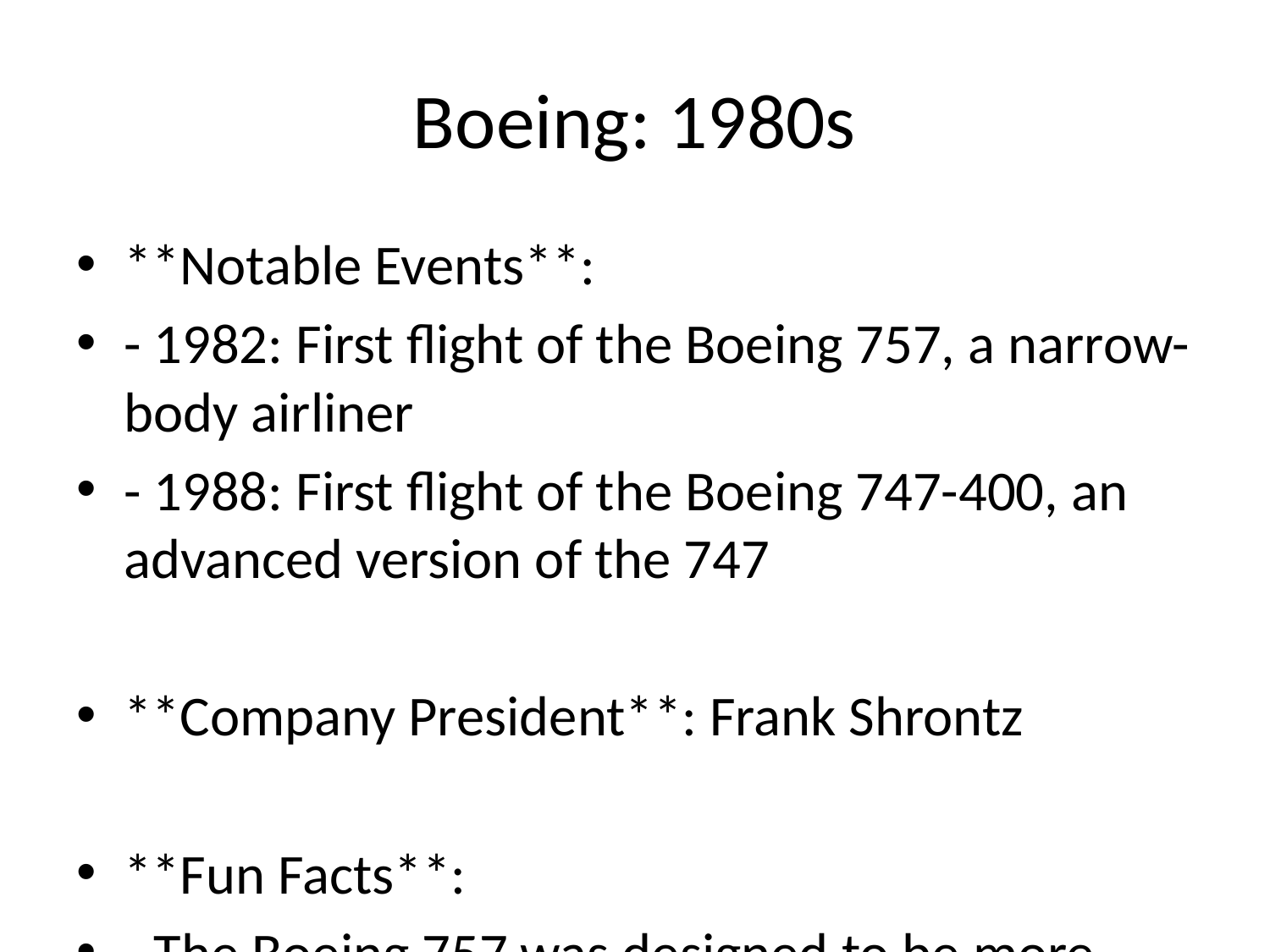

# Boeing: 1980s
**Notable Events**:
- 1982: First flight of the Boeing 757, a narrow-body airliner
- 1988: First flight of the Boeing 747-400, an advanced version of the 747

**Company President**: Frank Shrontz

**Fun Facts**:
- The Boeing 757 was designed to be more fuel-efficient and environmentally friendly.